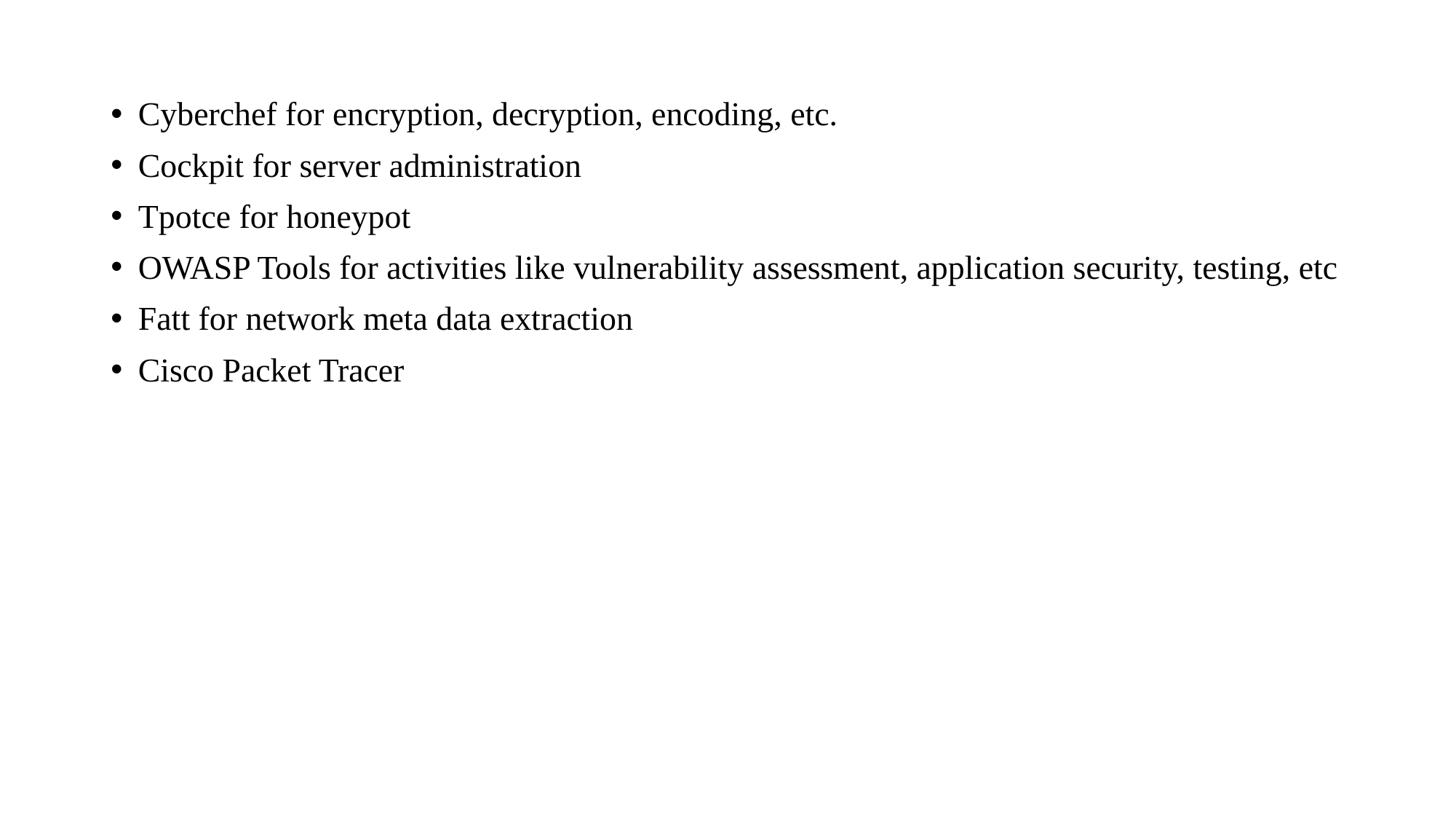

Cyberchef for encryption, decryption, encoding, etc.
Cockpit for server administration
Tpotce for honeypot
OWASP Tools for activities like vulnerability assessment, application security, testing, etc
Fatt for network meta data extraction
Cisco Packet Tracer